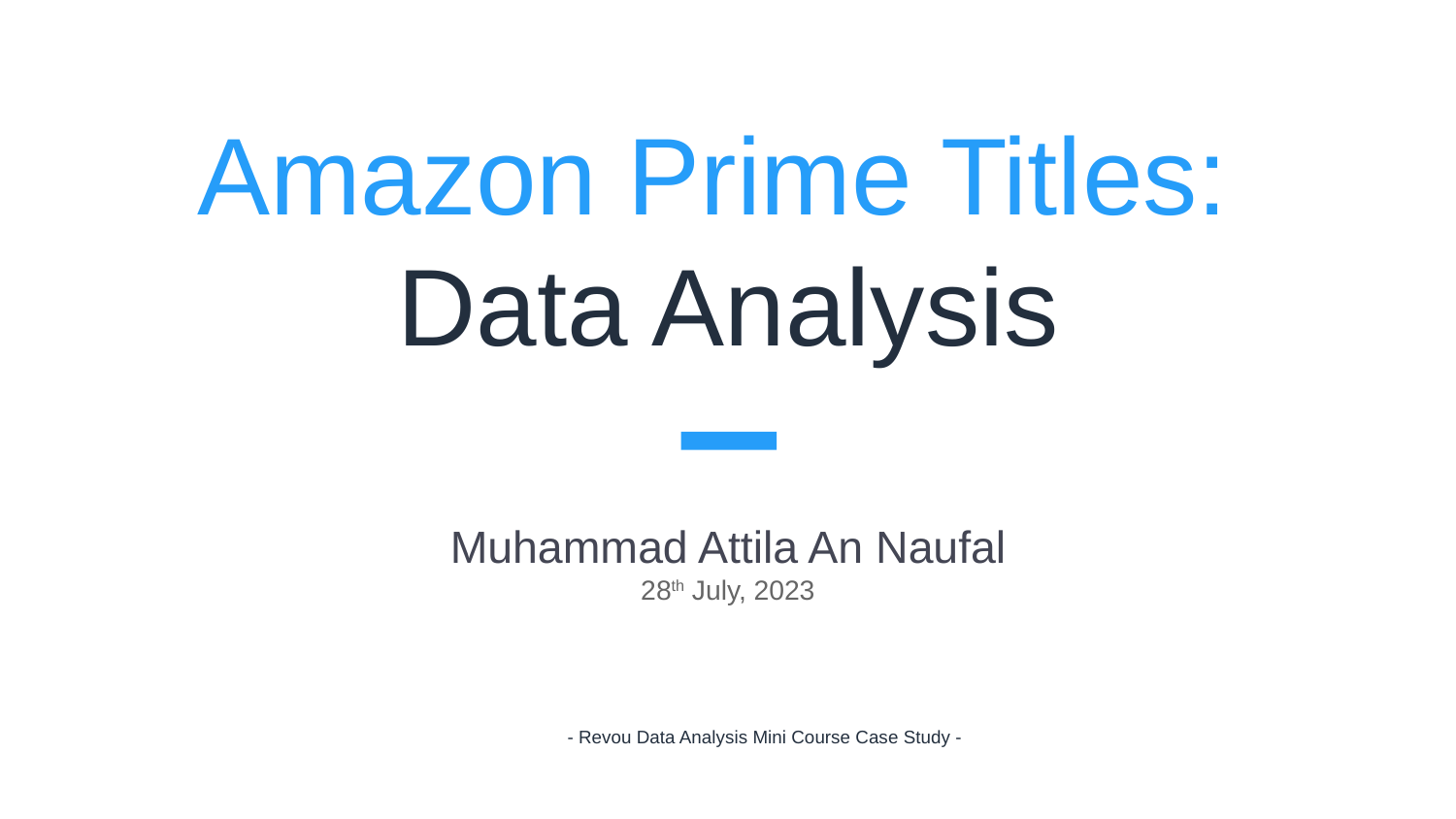

# Amazon Prime Titles:
Data Analysis

Muhammad Attila An Naufal
28th July, 2023
- Revou Data Analysis Mini Course Case Study -